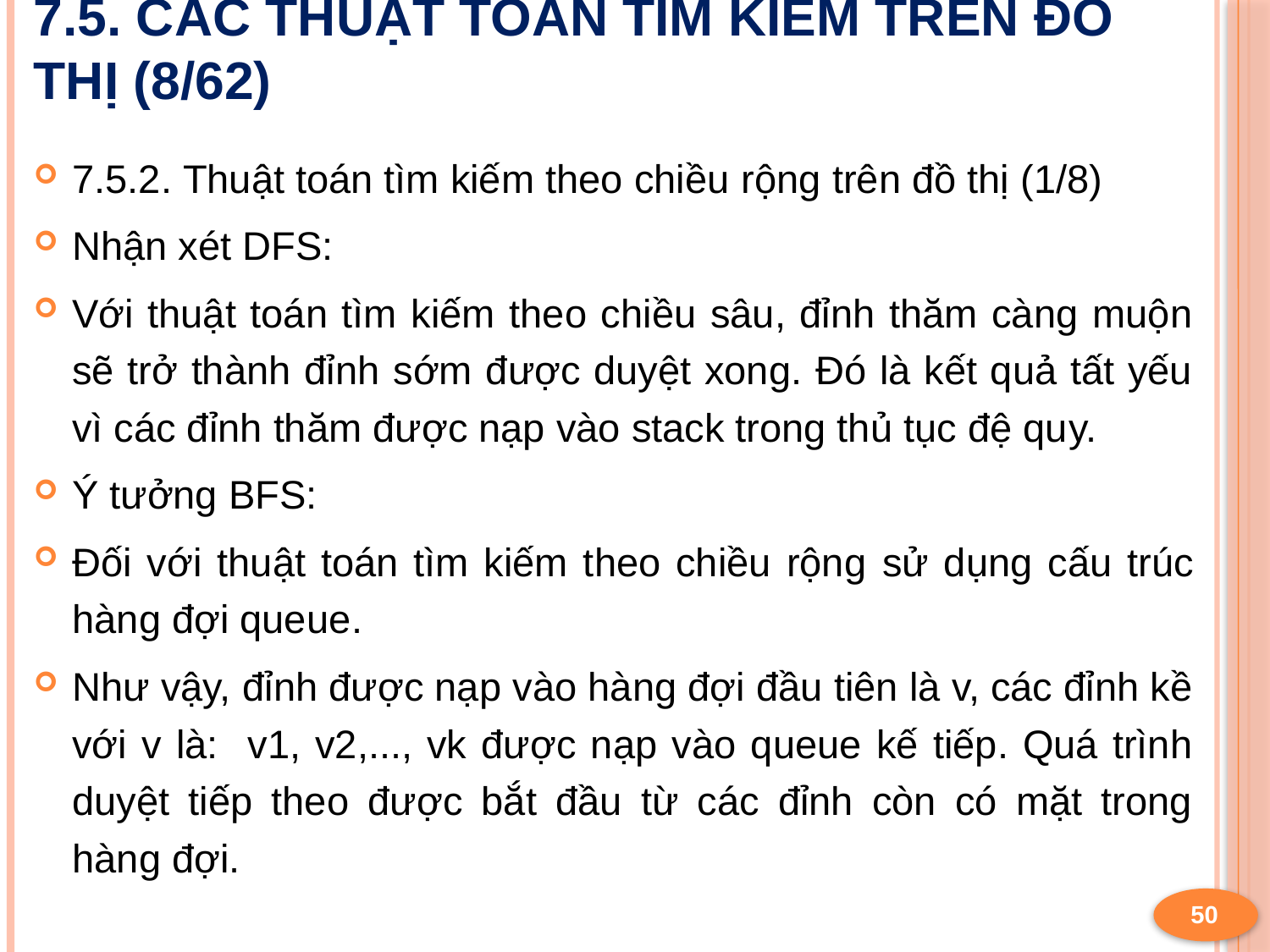

# 7.5. Các thuật toán tìm kiếm trên đồ thị (8/62)
7.5.2. Thuật toán tìm kiếm theo chiều rộng trên đồ thị (1/8)
Nhận xét DFS:
Với thuật toán tìm kiếm theo chiều sâu, đỉnh thăm càng muộn sẽ trở thành đỉnh sớm được duyệt xong. Đó là kết quả tất yếu vì các đỉnh thăm được nạp vào stack trong thủ tục đệ quy.
Ý tưởng BFS:
Đối với thuật toán tìm kiếm theo chiều rộng sử dụng cấu trúc hàng đợi queue.
Như vậy, đỉnh được nạp vào hàng đợi đầu tiên là v, các đỉnh kề với v là:  v1, v2,..., vk được nạp vào queue kế tiếp. Quá trình duyệt tiếp theo được bắt đầu từ các đỉnh còn có mặt trong hàng đợi.
50